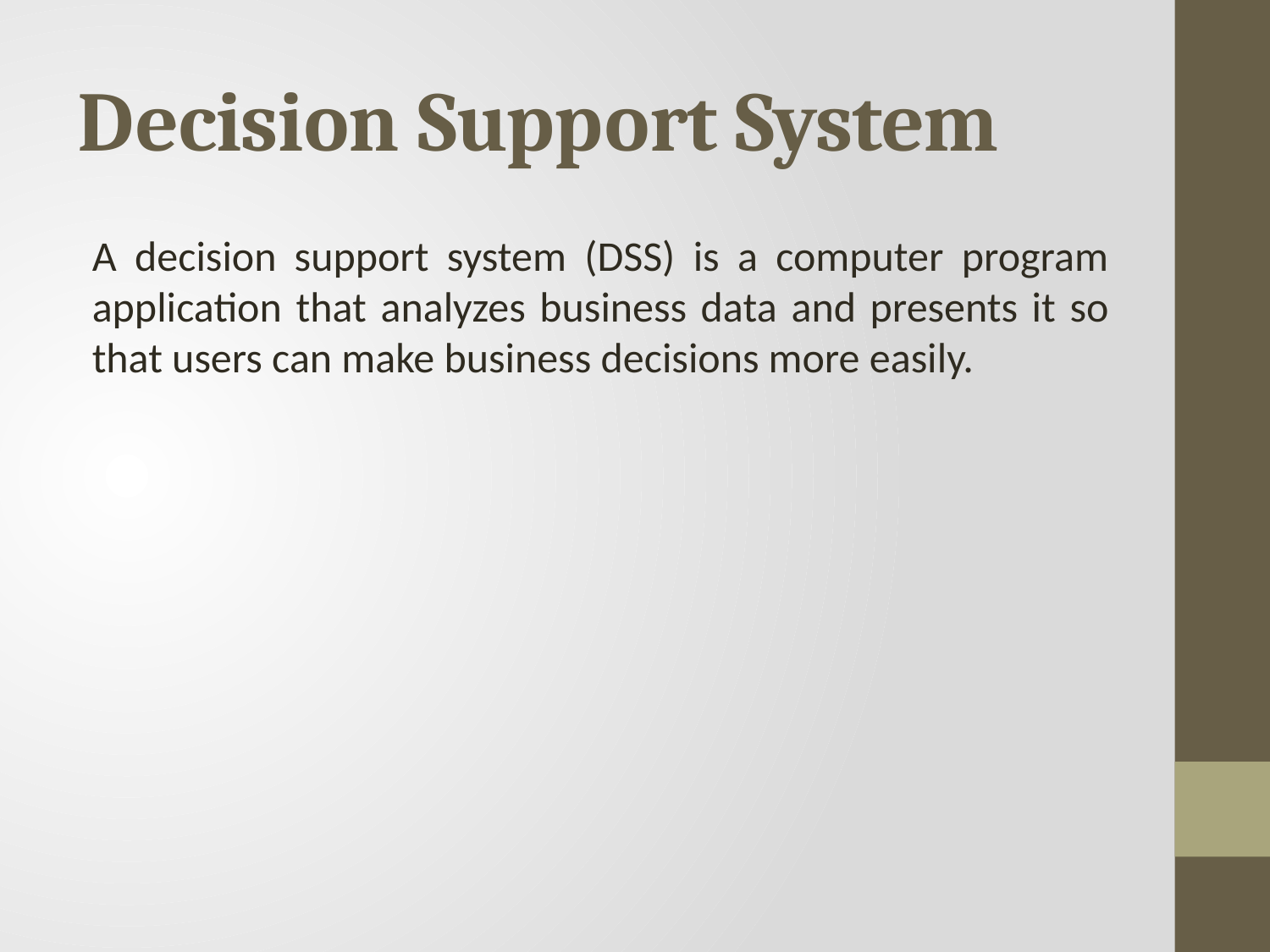

# Decision Support System
A decision support system (DSS) is a computer program application that analyzes business data and presents it so that users can make business decisions more easily.